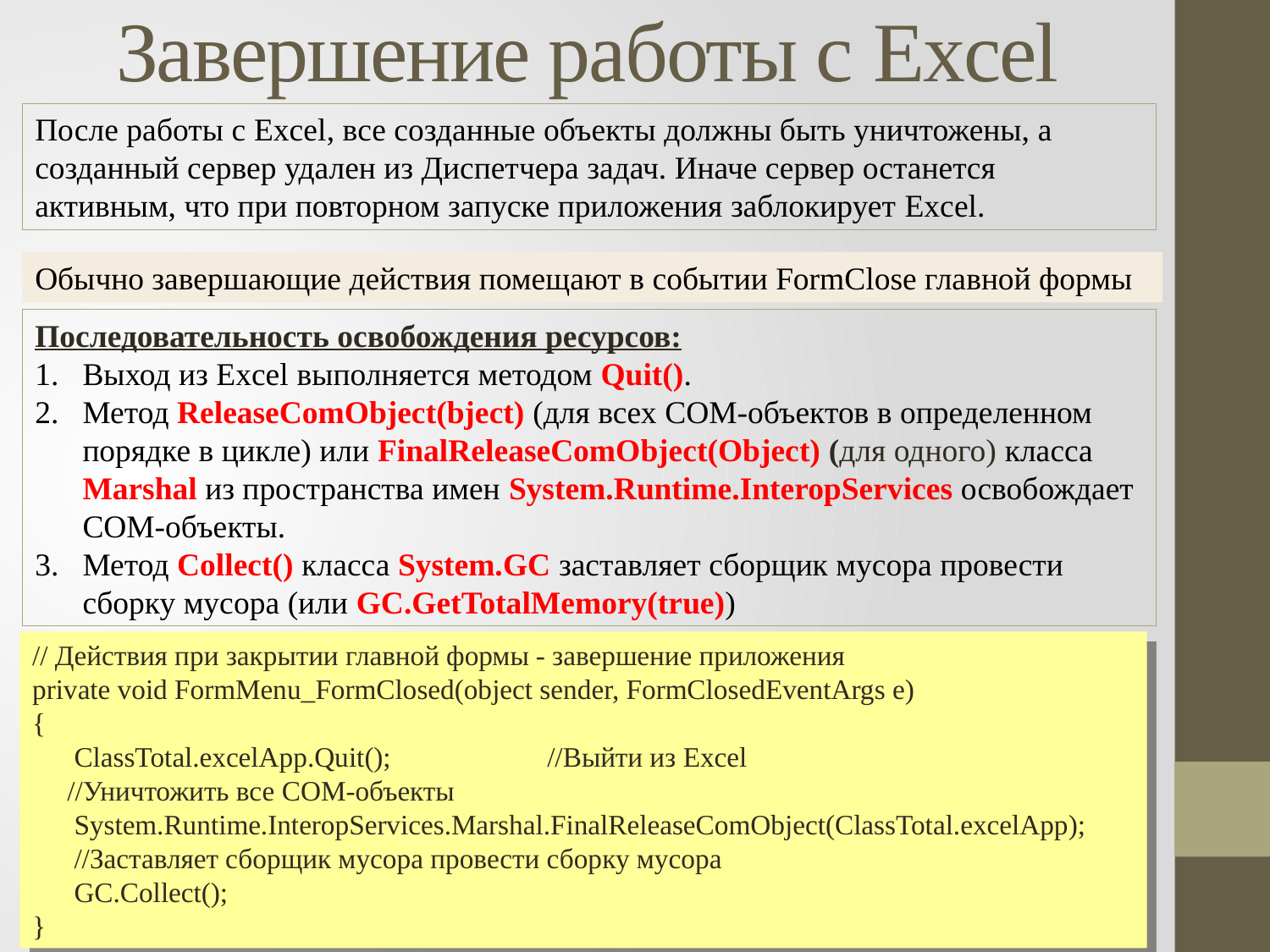

# Завершение работы с Excel
После работы с Excel, все созданные объекты должны быть уничтожены, а созданный сервер удален из Диспетчера задач. Иначе сервер останется активным, что при повторном запуске приложения заблокирует Excel.
Обычно завершающие действия помещают в событии FormClose главной формы
Последовательность освобождения ресурсов:
Выход из Excel выполняется методом Quit().
Метод ReleaseComObject(bject) (для всех COM-объектов в определенном порядке в цикле) или FinalReleaseComObject(Object) (для одного) класса Marshal из пространства имен System.Runtime.InteropServices освобождает COM-объекты.
Метод Collect() класса System.GC заставляет сборщик мусора провести сборку мусора (или GC.GetTotalMemory(true))
// Действия при закрытии главной формы - завершение приложения
private void FormMenu_FormClosed(object sender, FormClosedEventArgs e)
{
      ClassTotal.excelApp.Quit();    	 //Выйти из Excel
     //Уничтожить все COM-объекты
      System.Runtime.InteropServices.Marshal.FinalReleaseComObject(ClassTotal.excelApp);
      //Заставляет сборщик мусора провести сборку мусора
      GC.Collect();
}